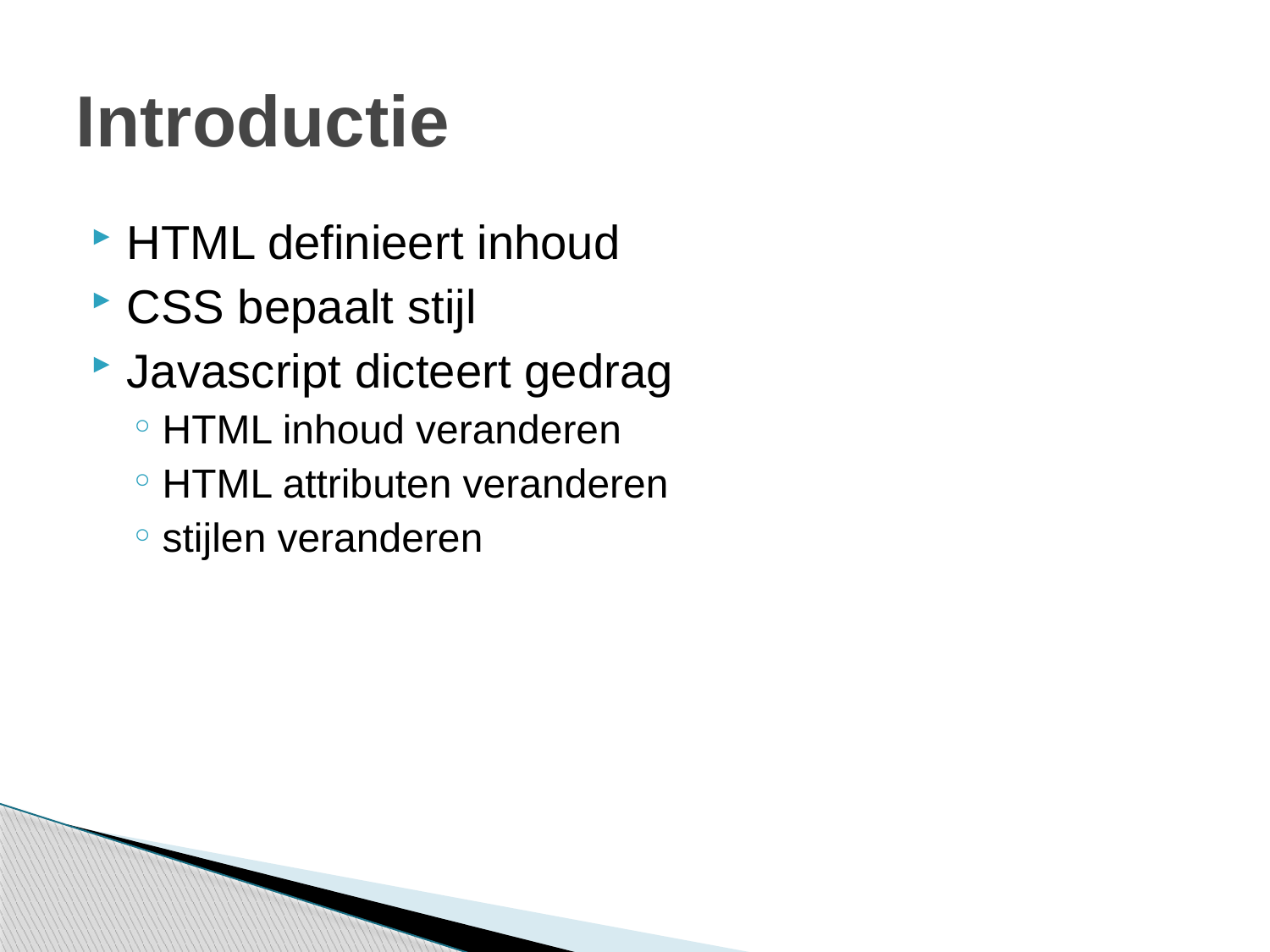

# Introductie
HTML definieert inhoud
CSS bepaalt stijl
Javascript dicteert gedrag
HTML inhoud veranderen
HTML attributen veranderen
stijlen veranderen